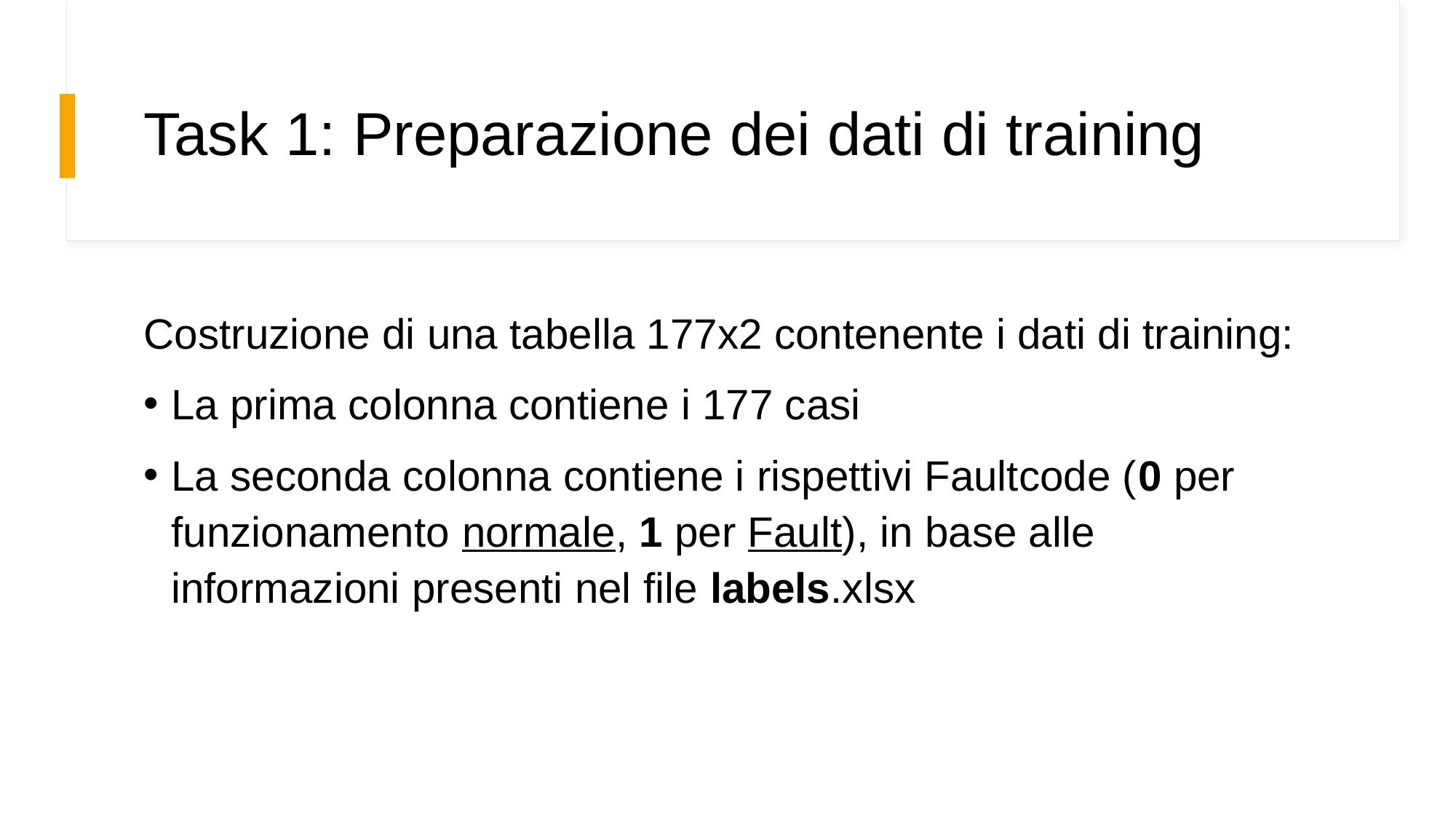

# Task 1: Preparazione dei dati di training
Costruzione di una tabella 177x2 contenente i dati di training:
La prima colonna contiene i 177 casi
La seconda colonna contiene i rispettivi Faultcode (0 per funzionamento normale, 1 per Fault), in base alle informazioni presenti nel file labels.xlsx